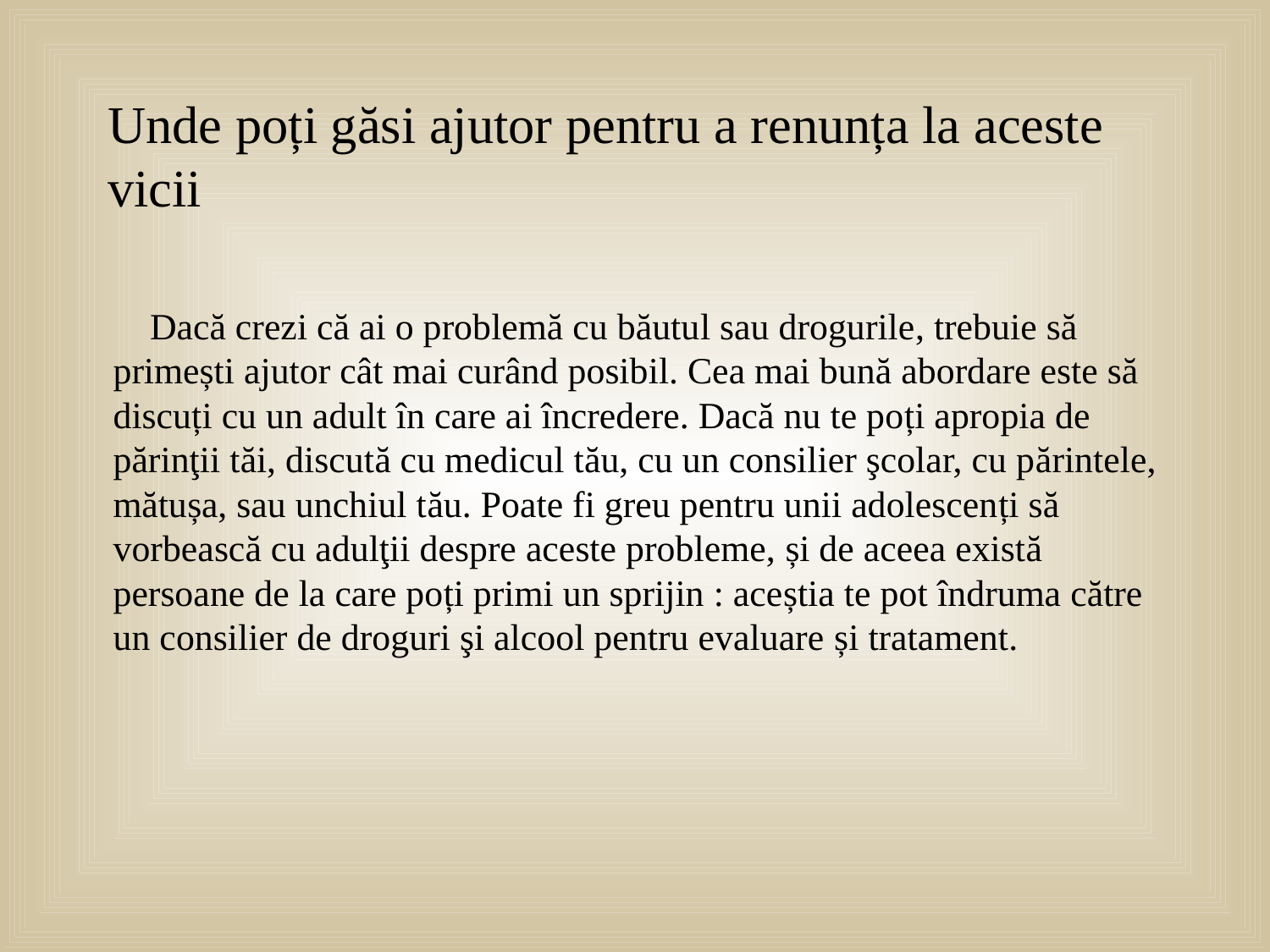

Unde poți găsi ajutor pentru a renunța la aceste vicii
          Dacă crezi că ai o problemă cu băutul sau drogurile, trebuie să primești ajutor cât mai curând posibil. Cea mai bună abordare este să discuți cu un adult în care ai încredere. Dacă nu te poți apropia de părinţii tăi, discută cu medicul tău, cu un consilier şcolar, cu părintele, mătușa, sau unchiul tău. Poate fi greu pentru unii adolescenți să vorbească cu adulţii despre aceste probleme, și de aceea există persoane de la care poți primi un sprijin : aceștia te pot îndruma către un consilier de droguri şi alcool pentru evaluare și tratament.